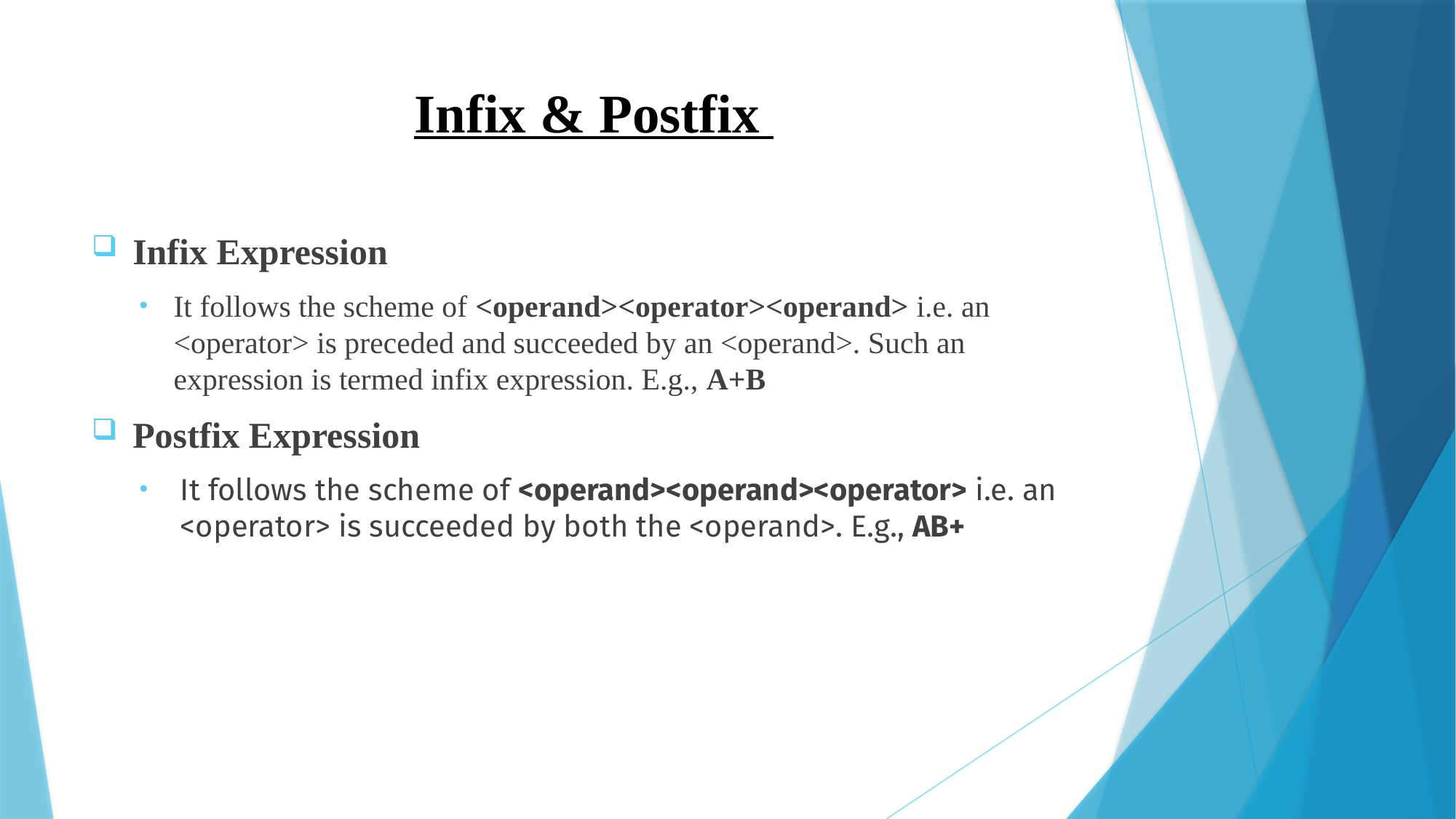

# Infix & Postfix
Infix Expression
It follows the scheme of <operand><operator><operand> i.e. an <operator> is preceded and succeeded by an <operand>. Such an expression is termed infix expression. E.g., A+B
Postfix Expression
It follows the scheme of <operand><operand><operator> i.e. an <operator> is succeeded by both the <operand>. E.g., AB+